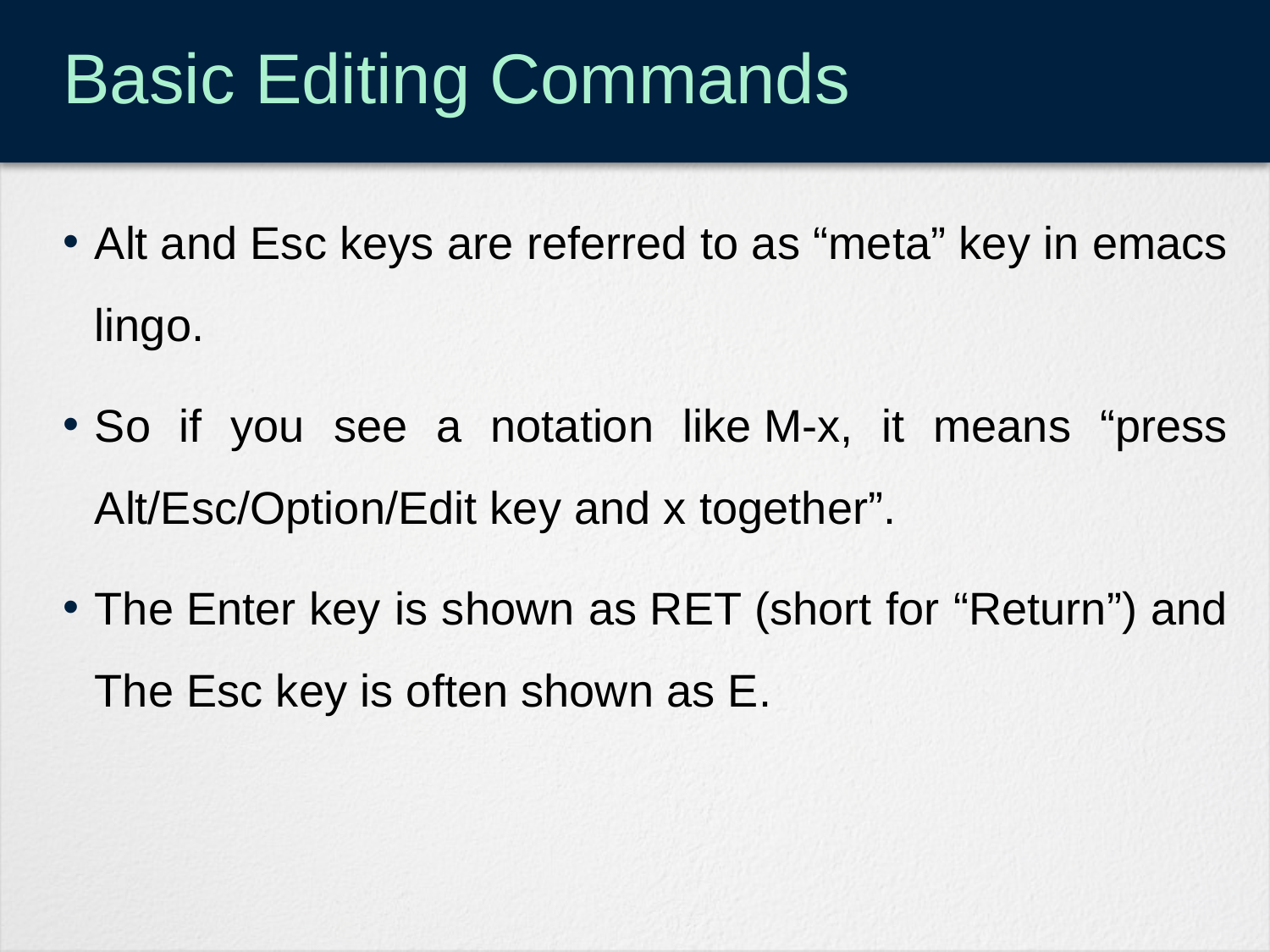

# Basic Editing Commands
Alt and Esc keys are referred to as “meta” key in emacs lingo.
So if you see a notation like M-x, it means “press Alt/Esc/Option/Edit key and x together”.
The Enter key is shown as RET (short for “Return”) and The Esc key is often shown as E.